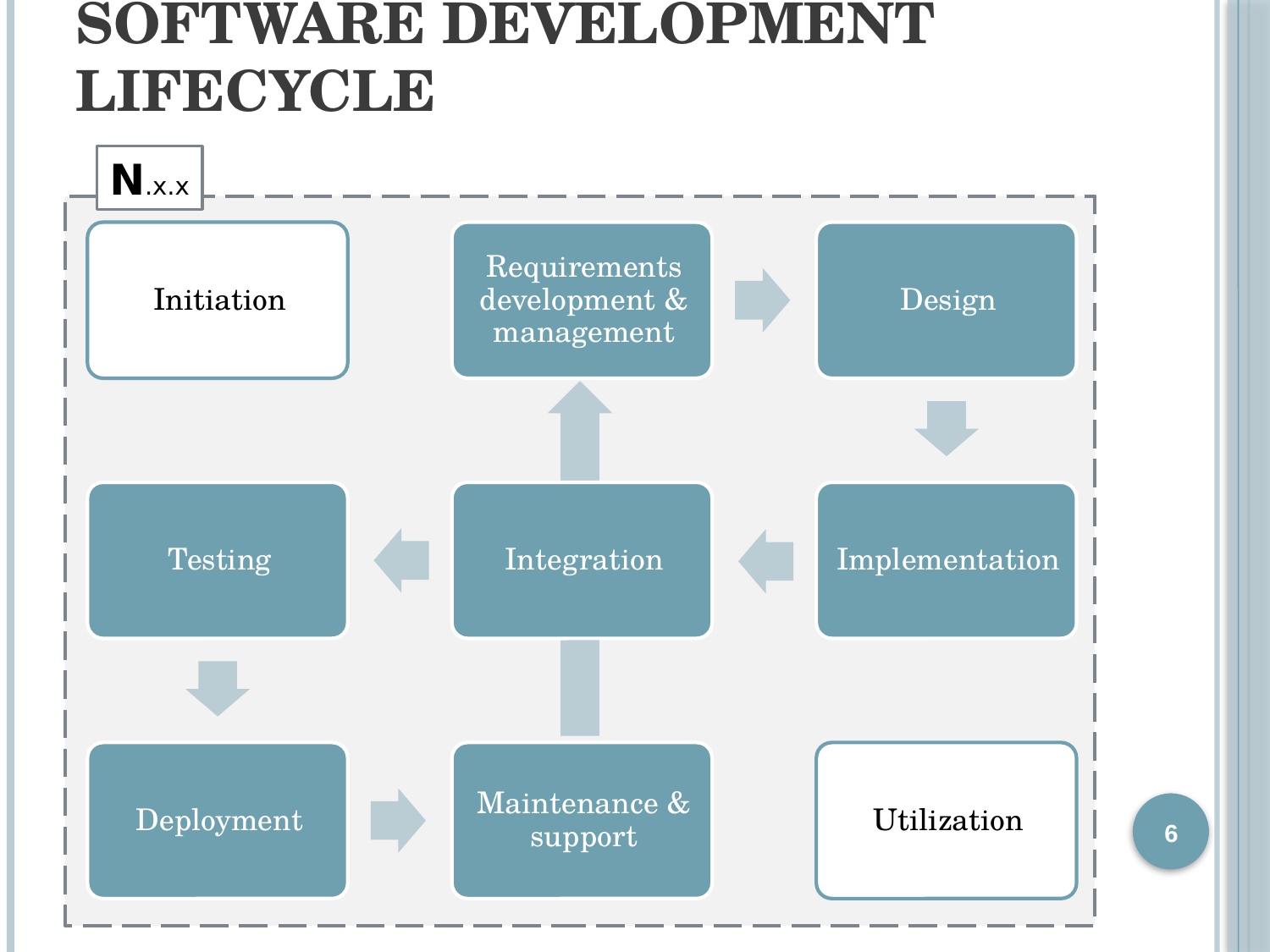

# Software development lifecycle
N.x.x

Initiation

Requirements development & management

Design

Implementation

Integration

Testing

Deployment

Maintenance & support

Utilization
6